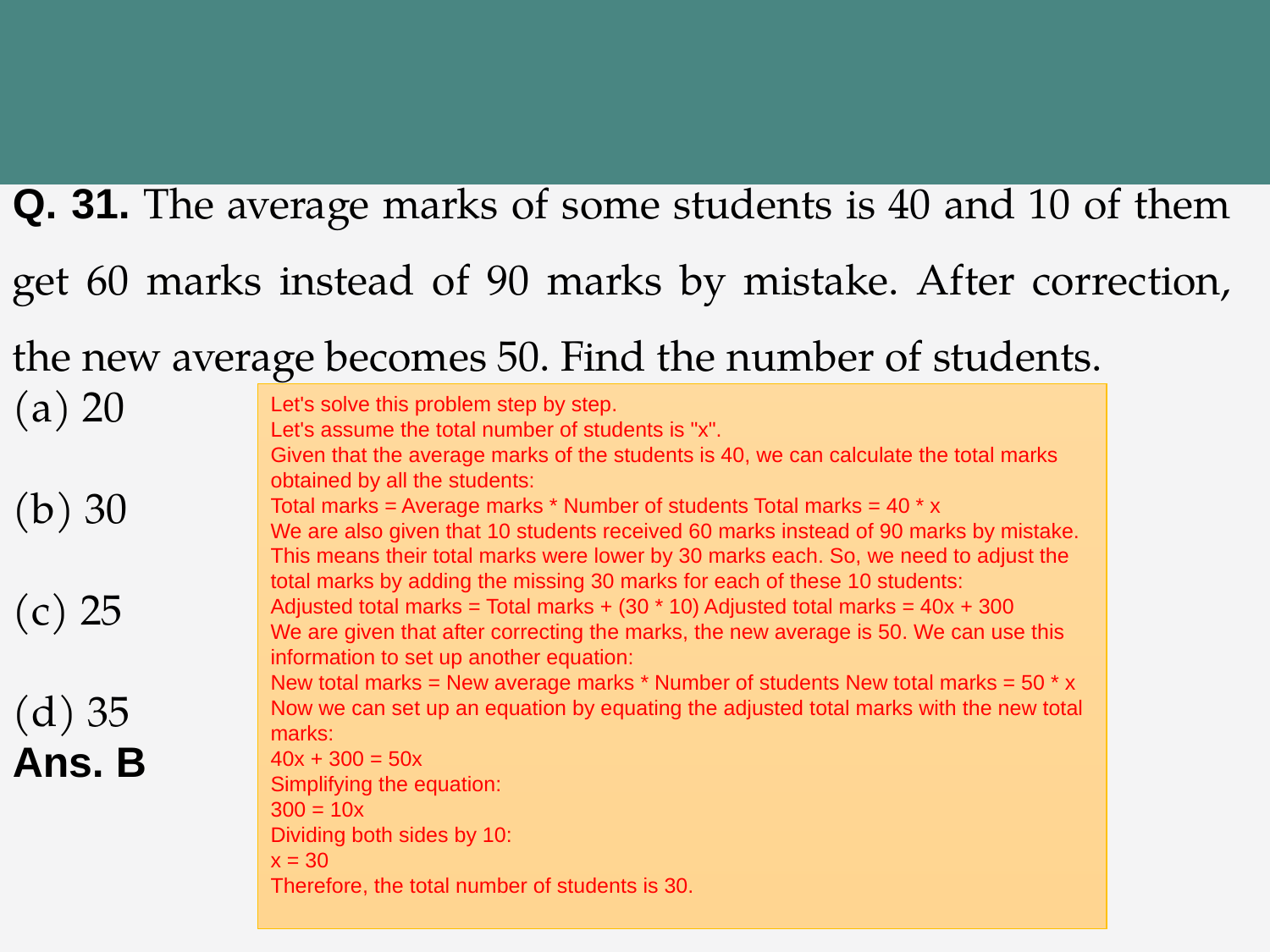

Q. 31. The average marks of some students is 40 and 10 of them get 60 marks instead of 90 marks by mistake. After correction, the new average becomes 50. Find the number of students.
 20

 30

 25

 35
Ans. B

Let's solve this problem step by step.
Let's assume the total number of students is "x".
Given that the average marks of the students is 40, we can calculate the total marks obtained by all the students:
Total marks = Average marks * Number of students Total marks = 40 * x
We are also given that 10 students received 60 marks instead of 90 marks by mistake. This means their total marks were lower by 30 marks each. So, we need to adjust the total marks by adding the missing 30 marks for each of these 10 students:
Adjusted total marks = Total marks + (30 * 10) Adjusted total marks = 40x + 300
We are given that after correcting the marks, the new average is 50. We can use this information to set up another equation:
New total marks = New average marks * Number of students New total marks = 50 * x
Now we can set up an equation by equating the adjusted total marks with the new total marks:
40x + 300 = 50x
Simplifying the equation:
300 = 10x
Dividing both sides by 10:
x = 30
Therefore, the total number of students is 30.